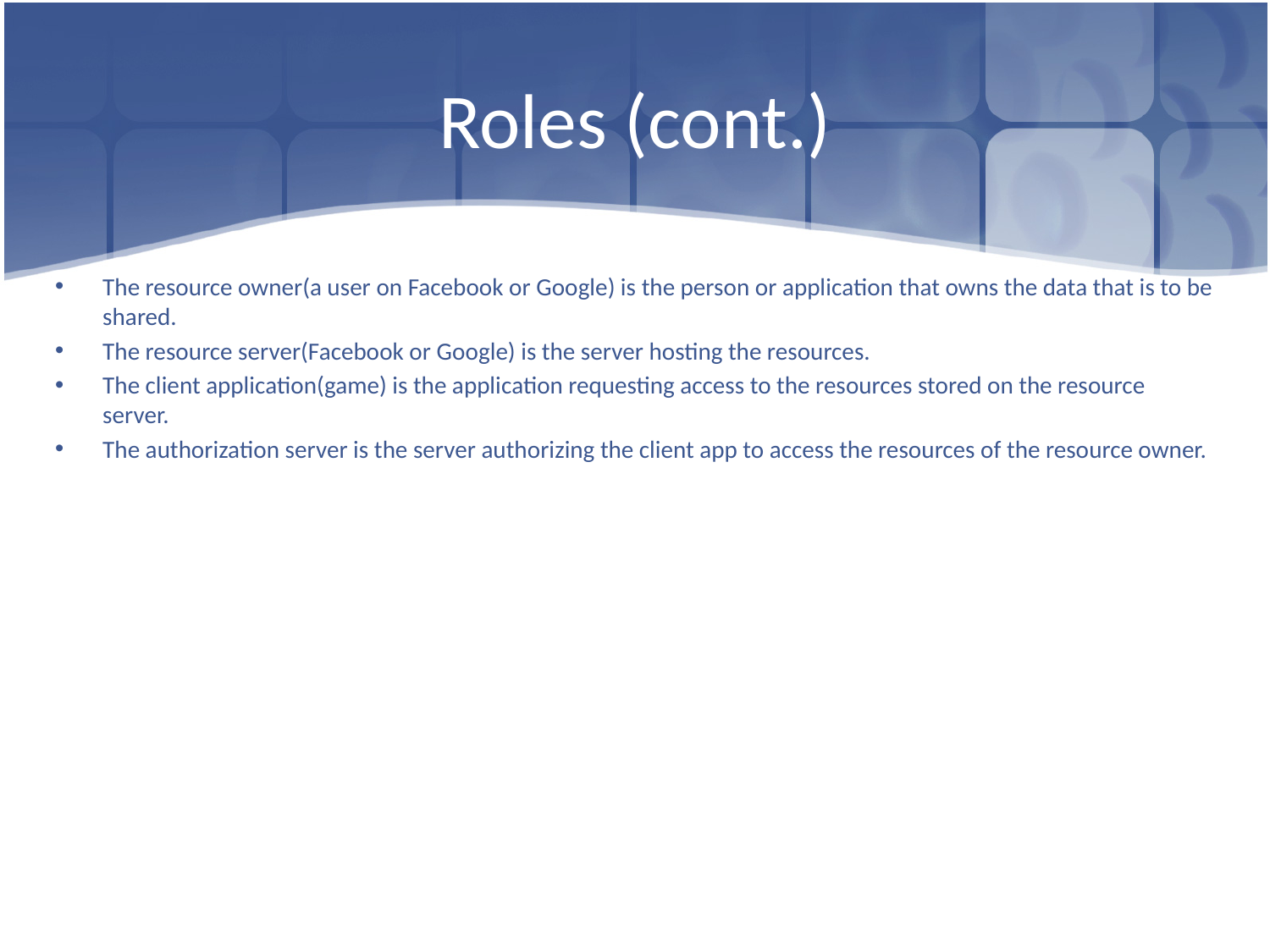

# Roles (cont.)
The resource owner(a user on Facebook or Google) is the person or application that owns the data that is to be shared.
The resource server(Facebook or Google) is the server hosting the resources.
The client application(game) is the application requesting access to the resources stored on the resource server.
The authorization server is the server authorizing the client app to access the resources of the resource owner.